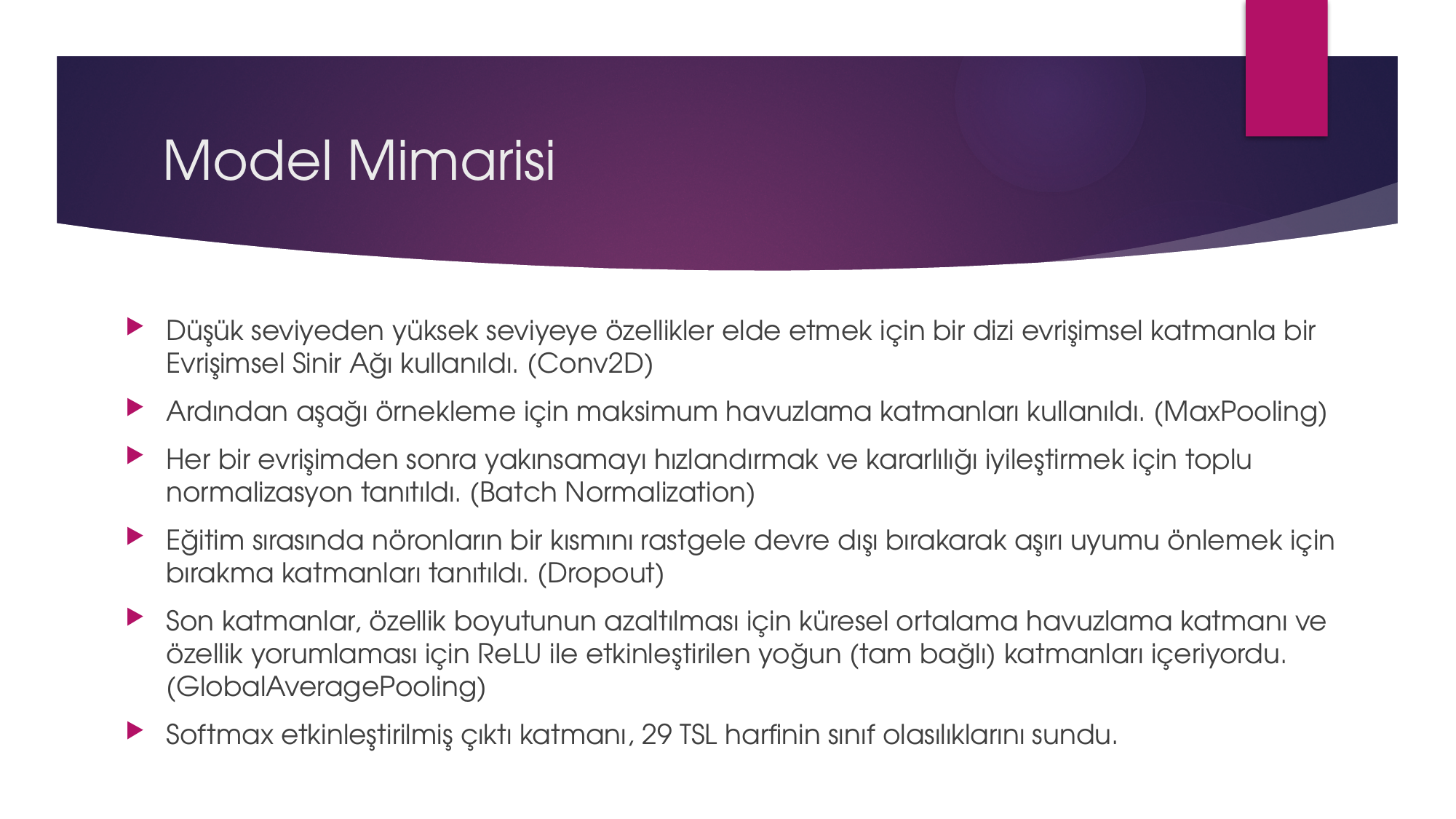

# Model Mimarisi
Düşük seviyeden yüksek seviyeye özellikler elde etmek için bir dizi evrişimsel katmanla bir Evrişimsel Sinir Ağı kullanıldı. (Conv2D)
Ardından aşağı örnekleme için maksimum havuzlama katmanları kullanıldı. (MaxPooling)
Her bir evrişimden sonra yakınsamayı hızlandırmak ve kararlılığı iyileştirmek için toplu normalizasyon tanıtıldı. (Batch Normalization)
Eğitim sırasında nöronların bir kısmını rastgele devre dışı bırakarak aşırı uyumu önlemek için bırakma katmanları tanıtıldı. (Dropout)
Son katmanlar, özellik boyutunun azaltılması için küresel ortalama havuzlama katmanı ve özellik yorumlaması için ReLU ile etkinleştirilen yoğun (tam bağlı) katmanları içeriyordu. (GlobalAveragePooling)
Softmax etkinleştirilmiş çıktı katmanı, 29 TSL harfinin sınıf olasılıklarını sundu.